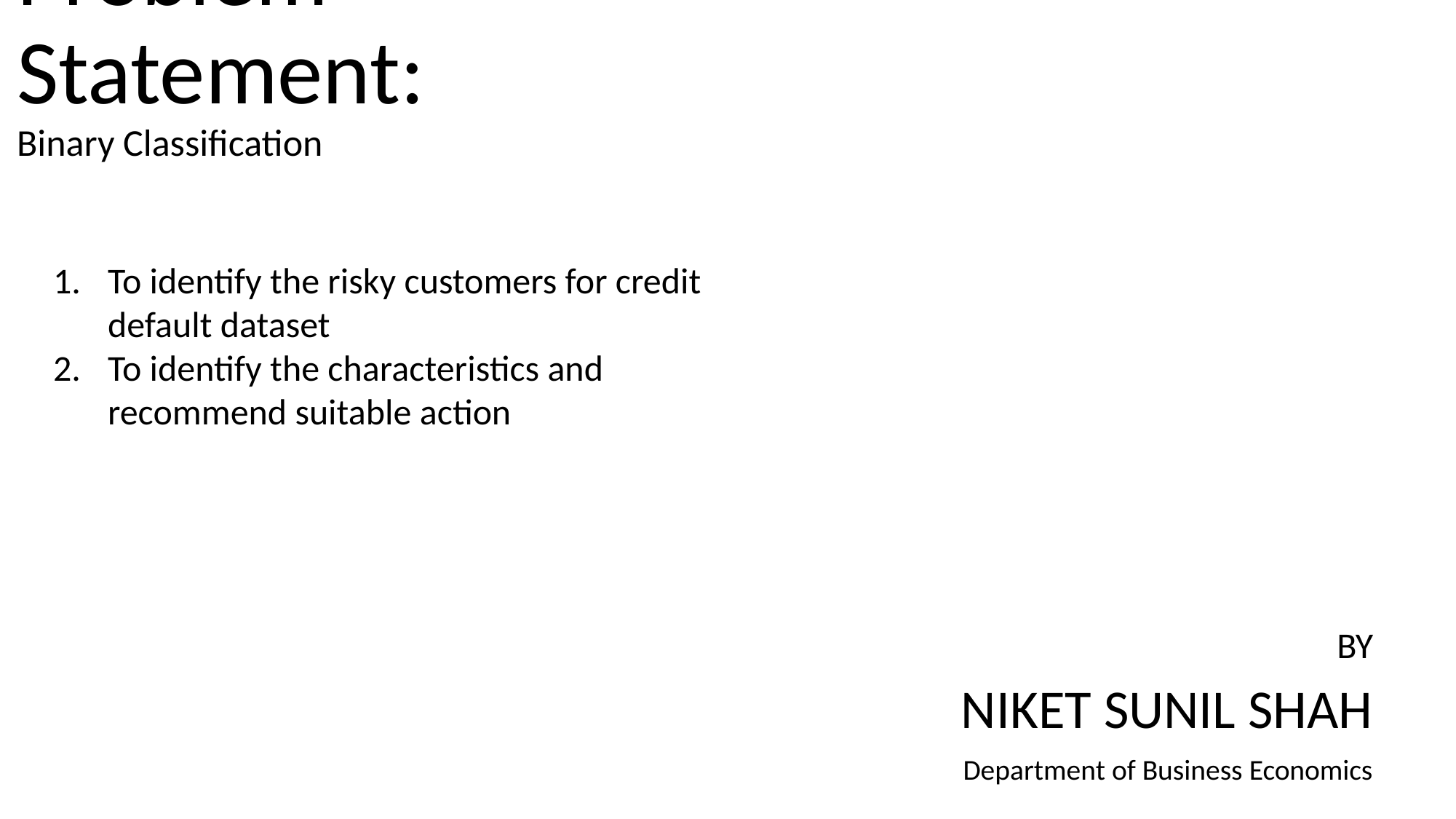

# Problem Statement: Binary Classification

To identify the risky customers for credit default dataset
To identify the characteristics and recommend suitable action

BY
NIKET SUNIL SHAH
Department of Business Economics